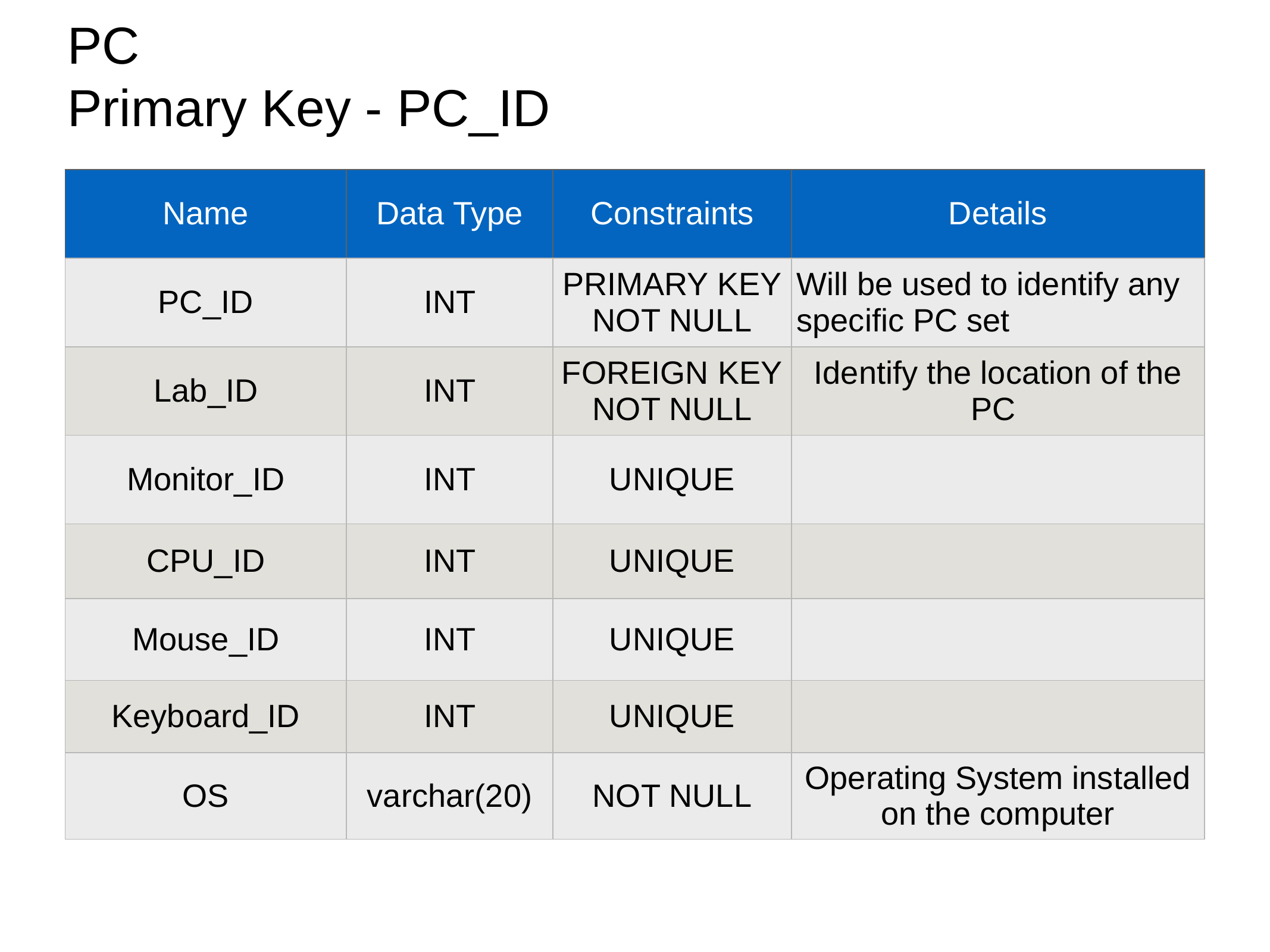

PC
  Primary Key - PC_ID
| Name | Data Type | Constraints | Details |
| --- | --- | --- | --- |
| PC\_ID | INT | PRIMARY KEY NOT NULL | Will be used to identify any specific PC set |
| Lab\_ID | INT | FOREIGN KEY NOT NULL | Identify the location of the PC |
| Monitor\_ID | INT | UNIQUE |  |
| CPU\_ID | INT | UNIQUE |  |
| Mouse\_ID | INT | UNIQUE |  |
| Keyboard\_ID | INT | UNIQUE |  |
| OS | varchar(20) | NOT NULL | Operating System installed on the computer |